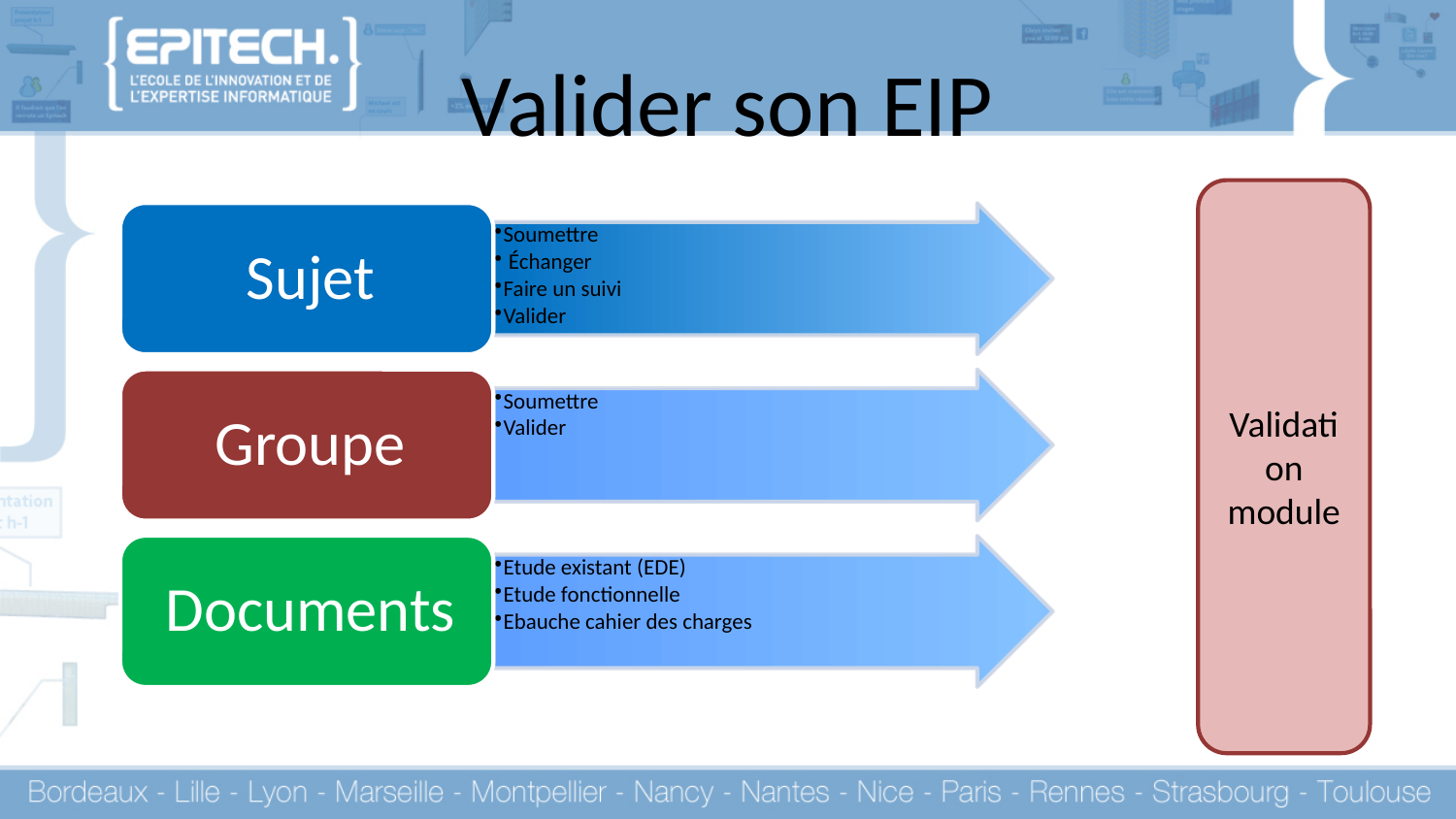

# Valider son EIP
Validation module
Soumettre
 Échanger
Faire un suivi
Valider
Sujet
Soumettre
Valider
Groupe
Etude existant (EDE)
Etude fonctionnelle
Ebauche cahier des charges
Documents